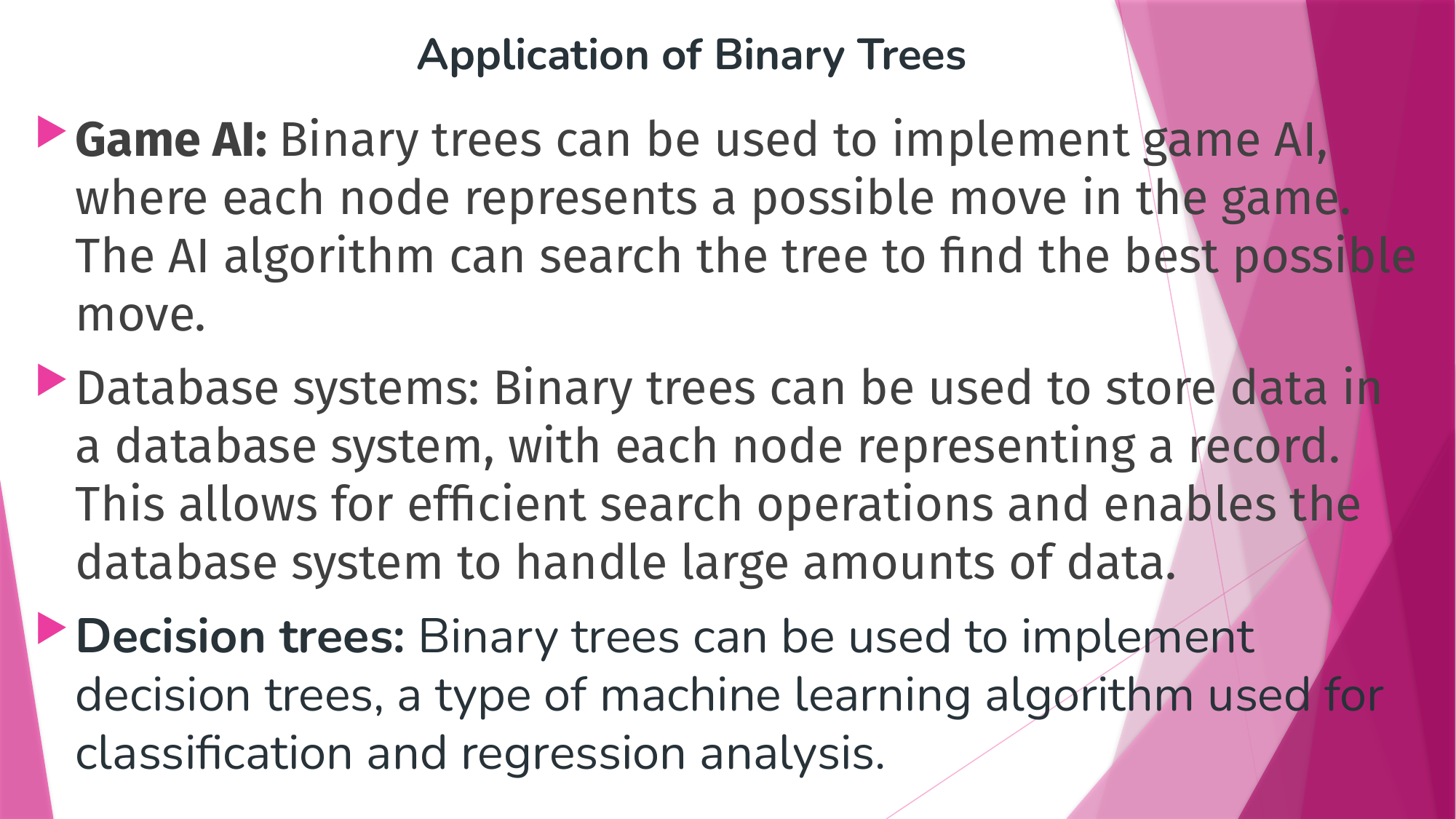

# Application of Binary Trees
Game AI: Binary trees can be used to implement game AI, where each node represents a possible move in the game. The AI algorithm can search the tree to find the best possible move.
Database systems: Binary trees can be used to store data in a database system, with each node representing a record. This allows for efficient search operations and enables the database system to handle large amounts of data.
Decision trees: Binary trees can be used to implement decision trees, a type of machine learning algorithm used for classification and regression analysis.